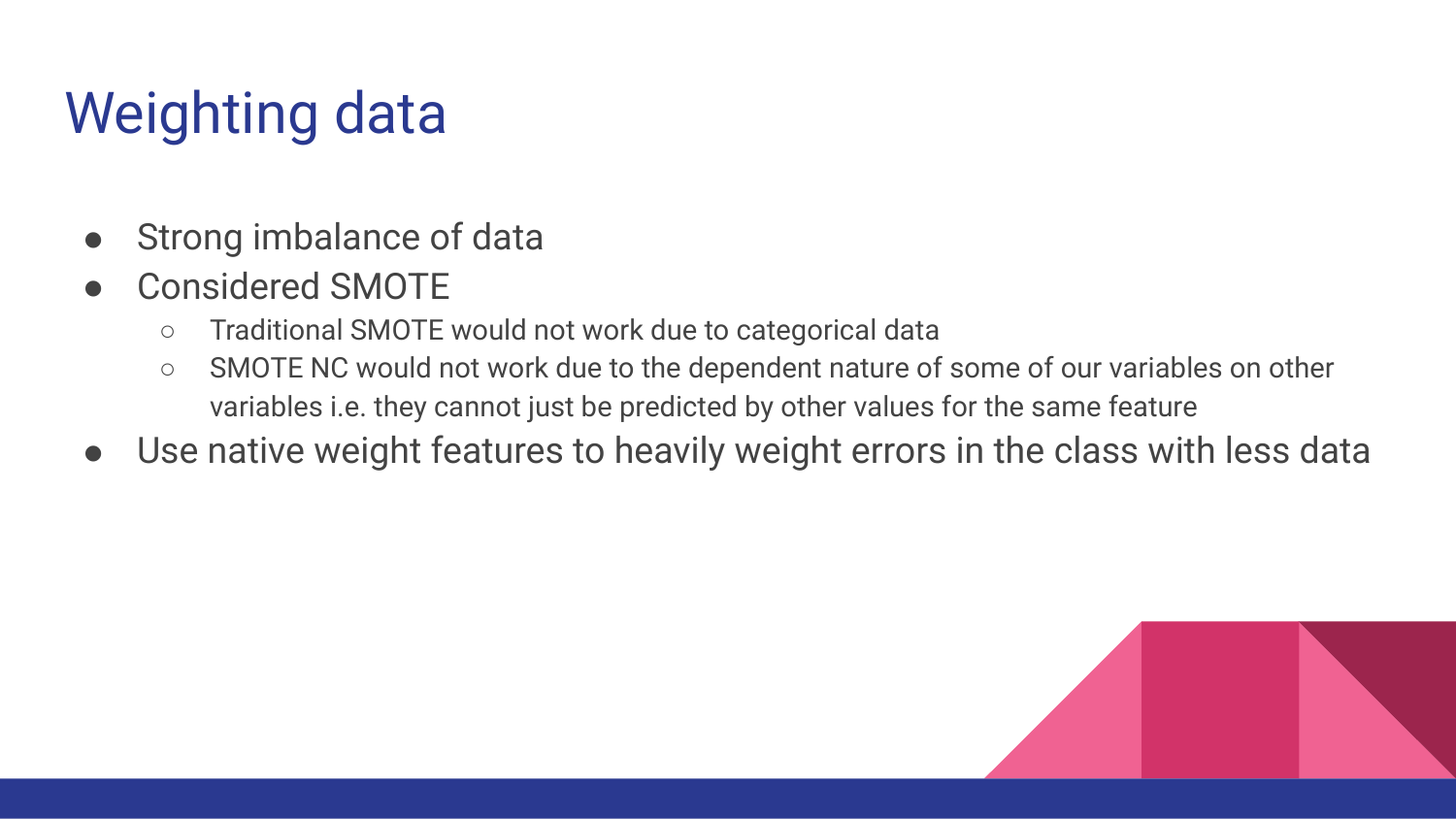

# Weighting data
Strong imbalance of data
Considered SMOTE
Traditional SMOTE would not work due to categorical data
SMOTE NC would not work due to the dependent nature of some of our variables on other variables i.e. they cannot just be predicted by other values for the same feature
Use native weight features to heavily weight errors in the class with less data